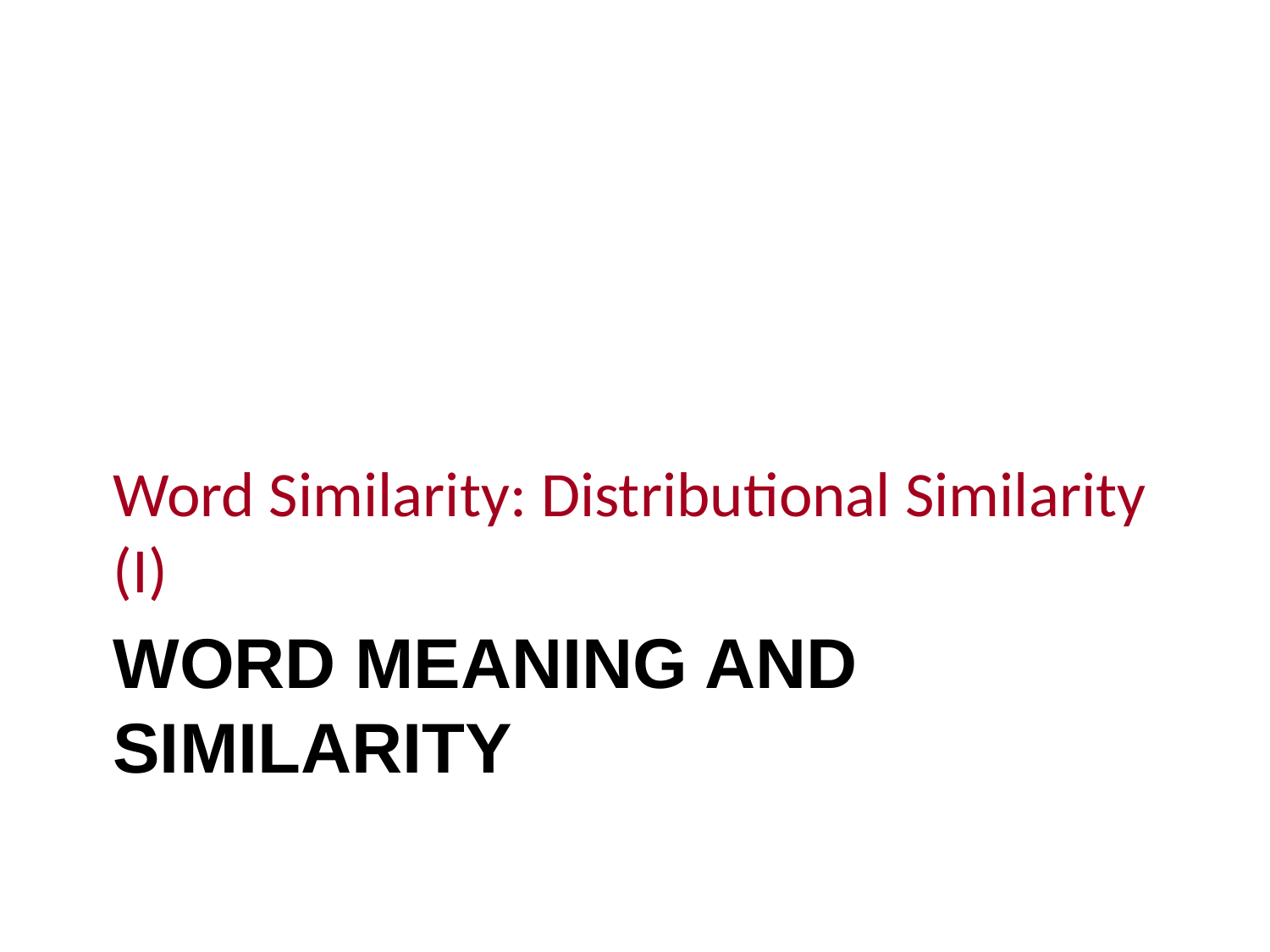

Word Similarity: Distributional Similarity (I)
# Word Meaning and Similarity